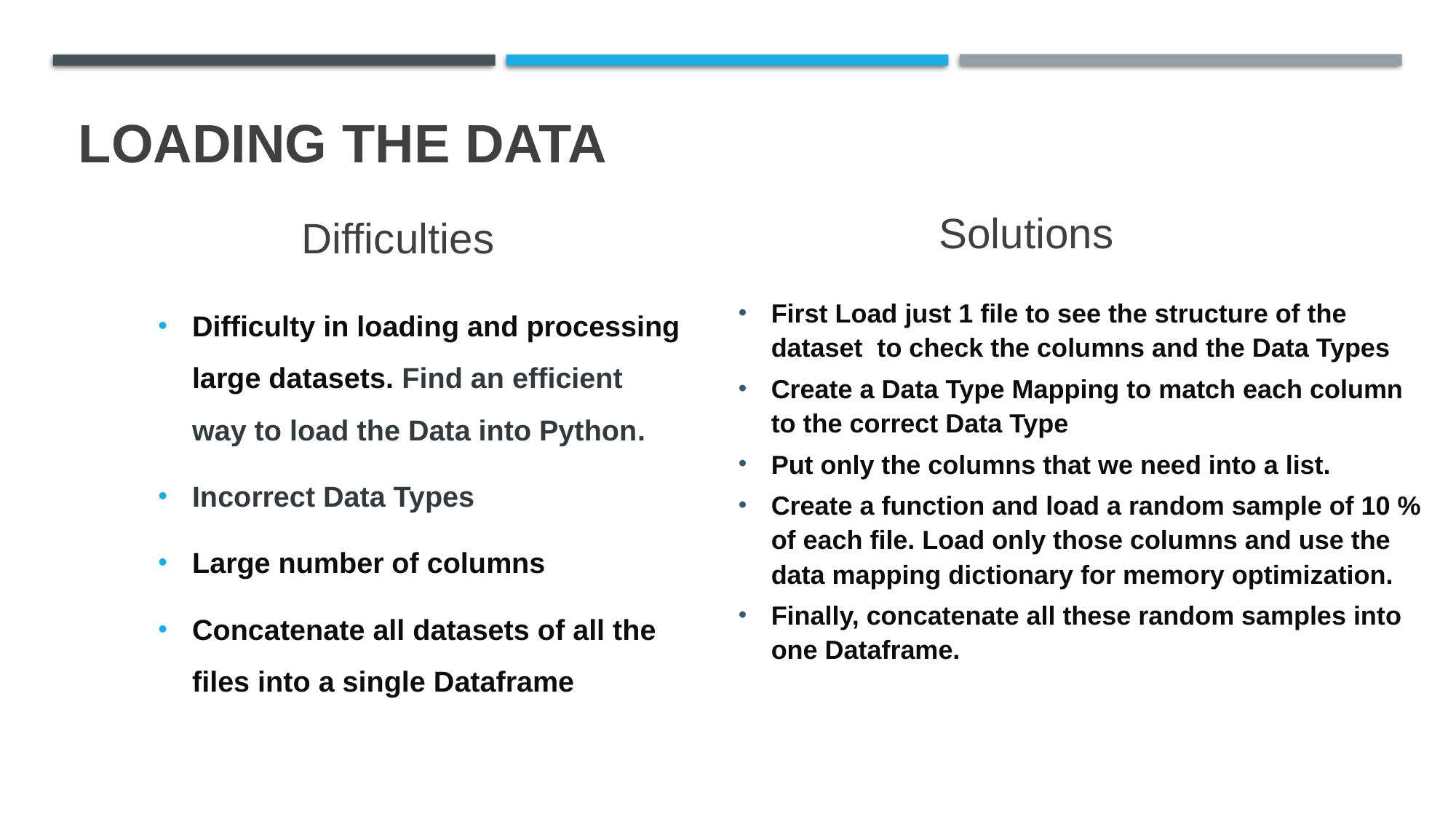

# Loading the Data
Solutions
Difficulties
Difficulty in loading and processing large datasets. Find an efficient way to load the Data into Python.
Incorrect Data Types
Large number of columns
Concatenate all datasets of all the files into a single Dataframe

First Load just 1 file to see the structure of the dataset  to check the columns and the Data Types
Create a Data Type Mapping to match each column to the correct Data Type
Put only the columns that we need into a list.
Create a function and load a random sample of 10 % of each file. Load only those columns and use the data mapping dictionary for memory optimization.
Finally, concatenate all these random samples into one Dataframe.